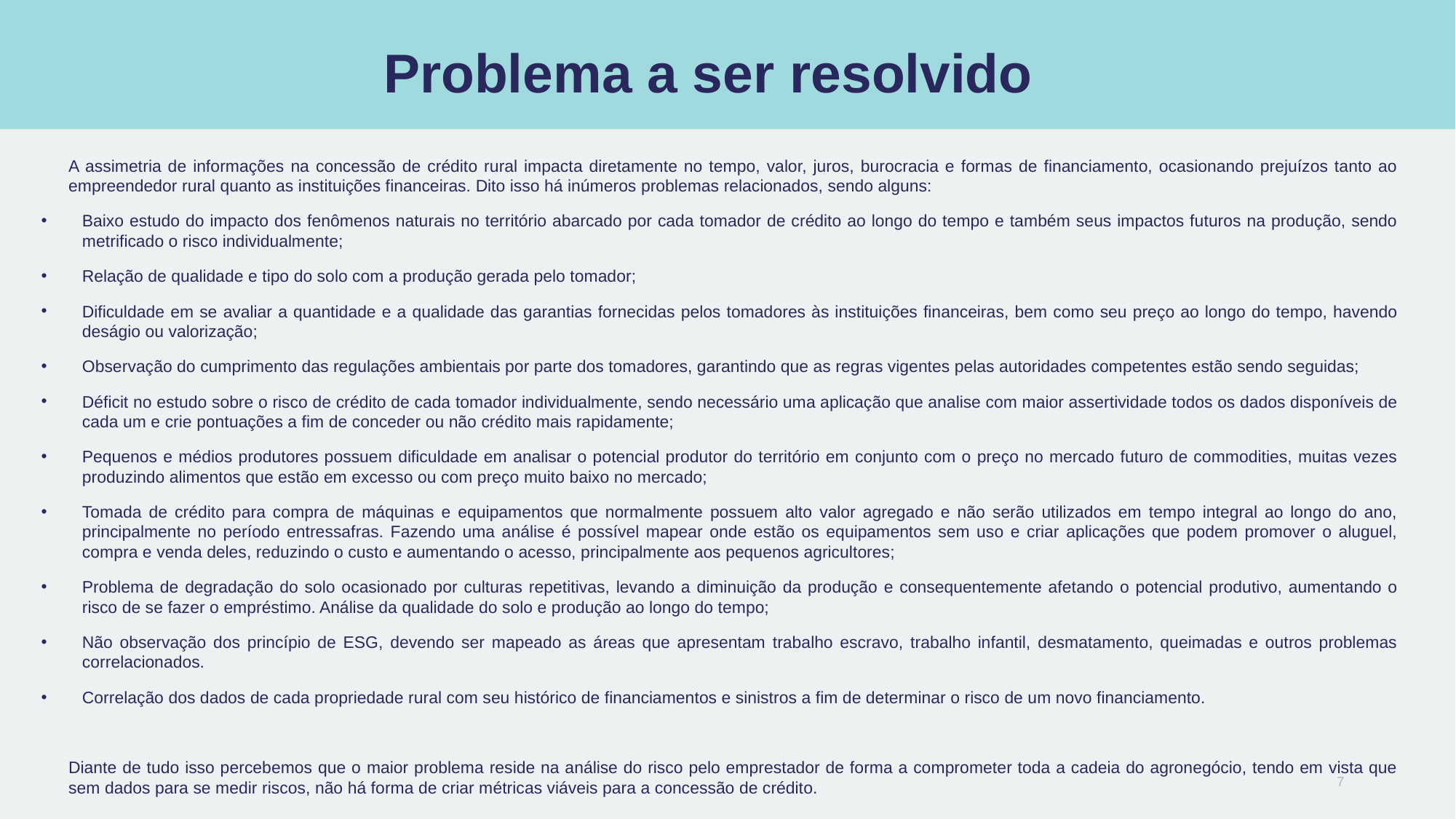

# Problema a ser resolvido
A assimetria de informações na concessão de crédito rural impacta diretamente no tempo, valor, juros, burocracia e formas de financiamento, ocasionando prejuízos tanto ao empreendedor rural quanto as instituições financeiras. Dito isso há inúmeros problemas relacionados, sendo alguns:
Baixo estudo do impacto dos fenômenos naturais no território abarcado por cada tomador de crédito ao longo do tempo e também seus impactos futuros na produção, sendo metrificado o risco individualmente;
Relação de qualidade e tipo do solo com a produção gerada pelo tomador;
Dificuldade em se avaliar a quantidade e a qualidade das garantias fornecidas pelos tomadores às instituições financeiras, bem como seu preço ao longo do tempo, havendo deságio ou valorização;
Observação do cumprimento das regulações ambientais por parte dos tomadores, garantindo que as regras vigentes pelas autoridades competentes estão sendo seguidas;
Déficit no estudo sobre o risco de crédito de cada tomador individualmente, sendo necessário uma aplicação que analise com maior assertividade todos os dados disponíveis de cada um e crie pontuações a fim de conceder ou não crédito mais rapidamente;
Pequenos e médios produtores possuem dificuldade em analisar o potencial produtor do território em conjunto com o preço no mercado futuro de commodities, muitas vezes produzindo alimentos que estão em excesso ou com preço muito baixo no mercado;
Tomada de crédito para compra de máquinas e equipamentos que normalmente possuem alto valor agregado e não serão utilizados em tempo integral ao longo do ano, principalmente no período entressafras. Fazendo uma análise é possível mapear onde estão os equipamentos sem uso e criar aplicações que podem promover o aluguel, compra e venda deles, reduzindo o custo e aumentando o acesso, principalmente aos pequenos agricultores;
Problema de degradação do solo ocasionado por culturas repetitivas, levando a diminuição da produção e consequentemente afetando o potencial produtivo, aumentando o risco de se fazer o empréstimo. Análise da qualidade do solo e produção ao longo do tempo;
Não observação dos princípio de ESG, devendo ser mapeado as áreas que apresentam trabalho escravo, trabalho infantil, desmatamento, queimadas e outros problemas correlacionados.
Correlação dos dados de cada propriedade rural com seu histórico de financiamentos e sinistros a fim de determinar o risco de um novo financiamento.

Diante de tudo isso percebemos que o maior problema reside na análise do risco pelo emprestador de forma a comprometer toda a cadeia do agronegócio, tendo em vista que sem dados para se medir riscos, não há forma de criar métricas viáveis para a concessão de crédito.
7